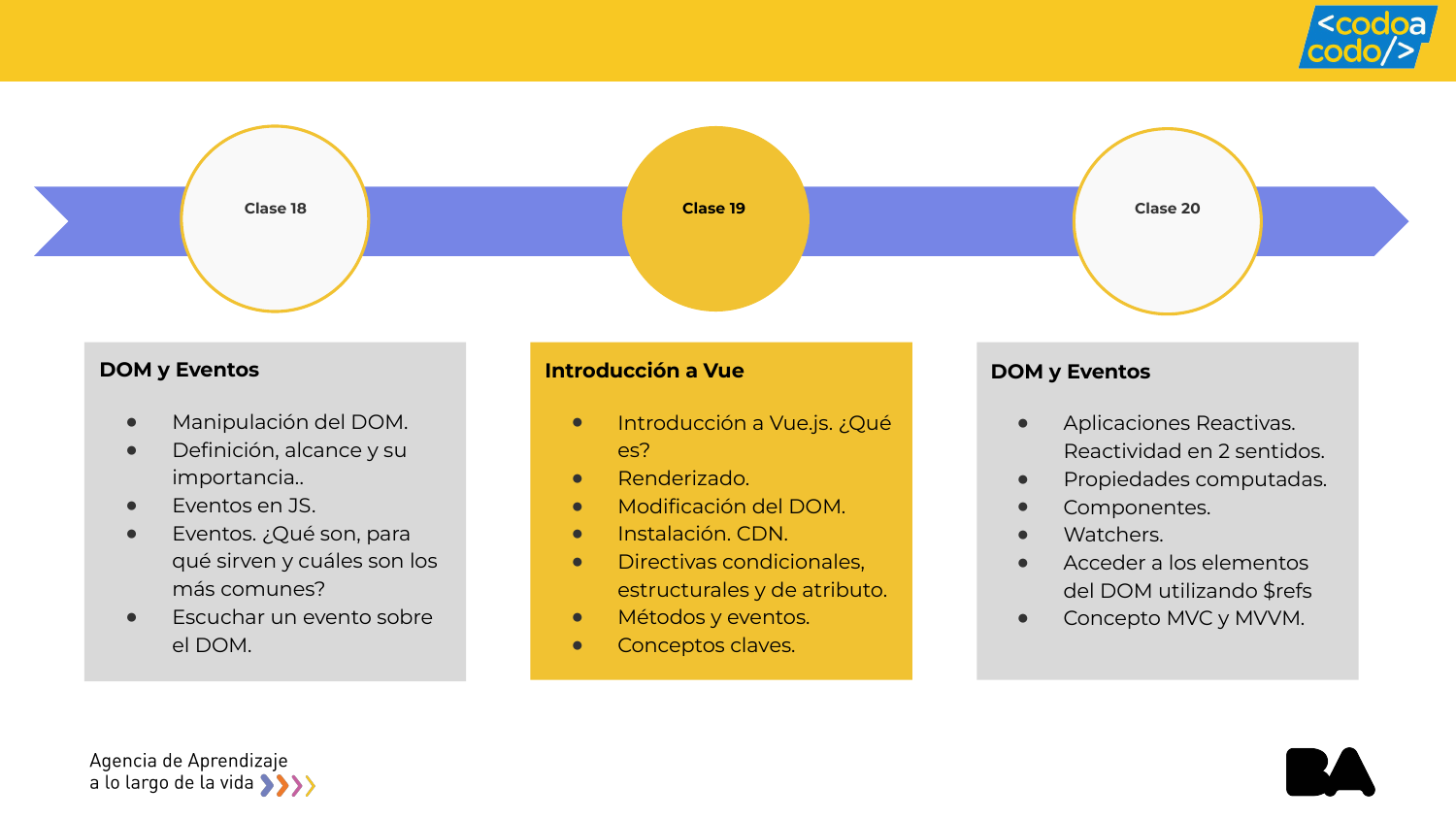

# Clase 18
Clase 19
Clase 20
DOM y Eventos

Manipulación del DOM.
Definición, alcance y su importancia..
Eventos en JS.
Eventos. ¿Qué son, para qué sirven y cuáles son los más comunes?
Escuchar un evento sobre el DOM.

Introducción a Vue

Introducción a Vue.js. ¿Qué es?
Renderizado.
Modificación del DOM.
Instalación. CDN.
Directivas condicionales, estructurales y de atributo.
Métodos y eventos.
Conceptos claves.
DOM y Eventos

Aplicaciones Reactivas. Reactividad en 2 sentidos.
Propiedades computadas.
Componentes.
Watchers.
Acceder a los elementos del DOM utilizando $refs
Concepto MVC y MVVM.